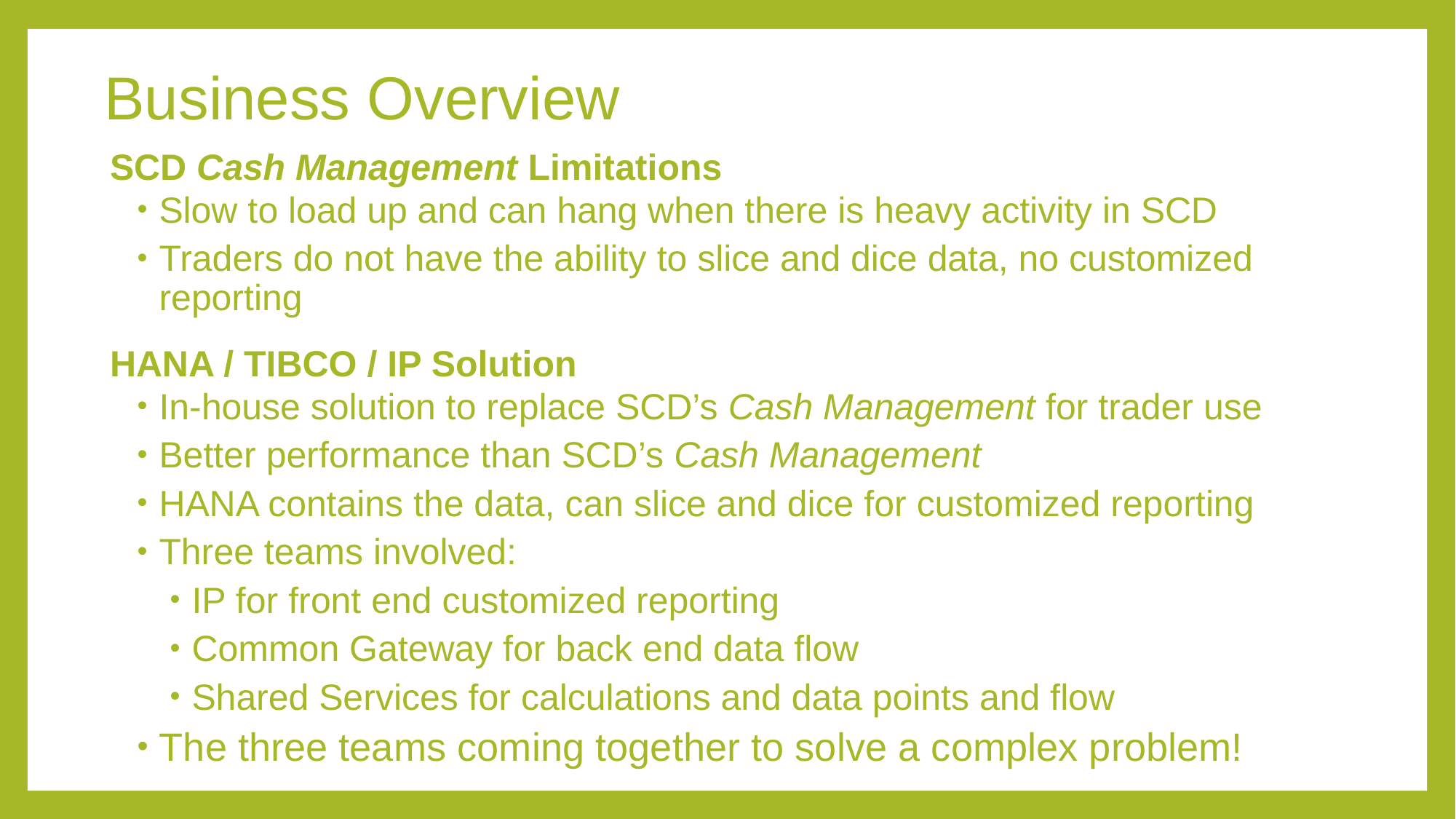

Business Overview
SCD Cash Management Limitations
Slow to load up and can hang when there is heavy activity in SCD
Traders do not have the ability to slice and dice data, no customized reporting
HANA / TIBCO / IP Solution
In-house solution to replace SCD’s Cash Management for trader use
Better performance than SCD’s Cash Management
HANA contains the data, can slice and dice for customized reporting
Three teams involved:
IP for front end customized reporting
Common Gateway for back end data flow
Shared Services for calculations and data points and flow
The three teams coming together to solve a complex problem!